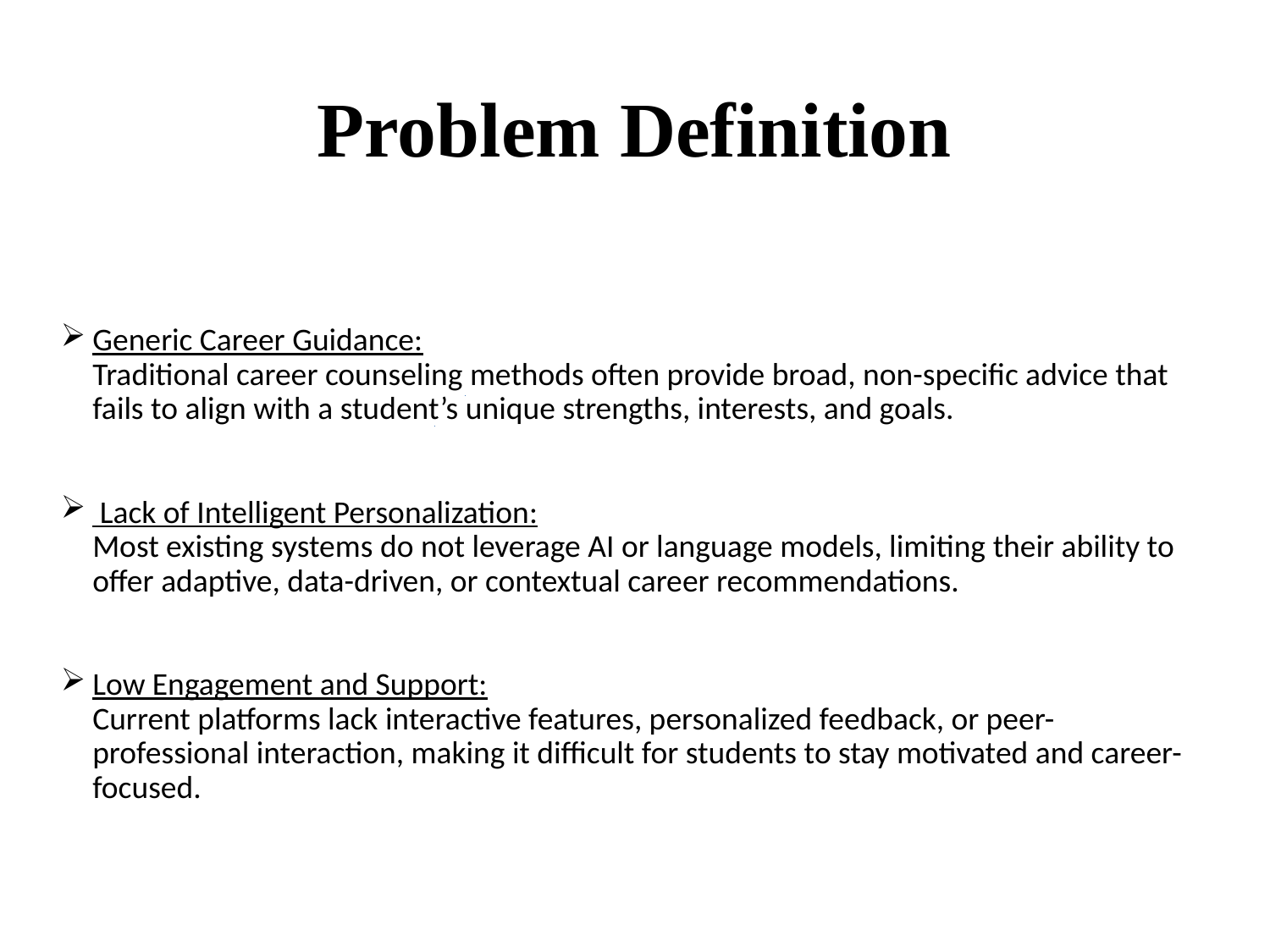

Problem Definition
Generic Career Guidance:
Traditional career counseling methods often provide broad, non-specific advice that fails to align with a student’s unique strengths, interests, and goals.

 Lack of Intelligent Personalization:
Most existing systems do not leverage AI or language models, limiting their ability to offer adaptive, data-driven, or contextual career recommendations.

Low Engagement and Support:
Current platforms lack interactive features, personalized feedback, or peer-professional interaction, making it difficult for students to stay motivated and career-focused.